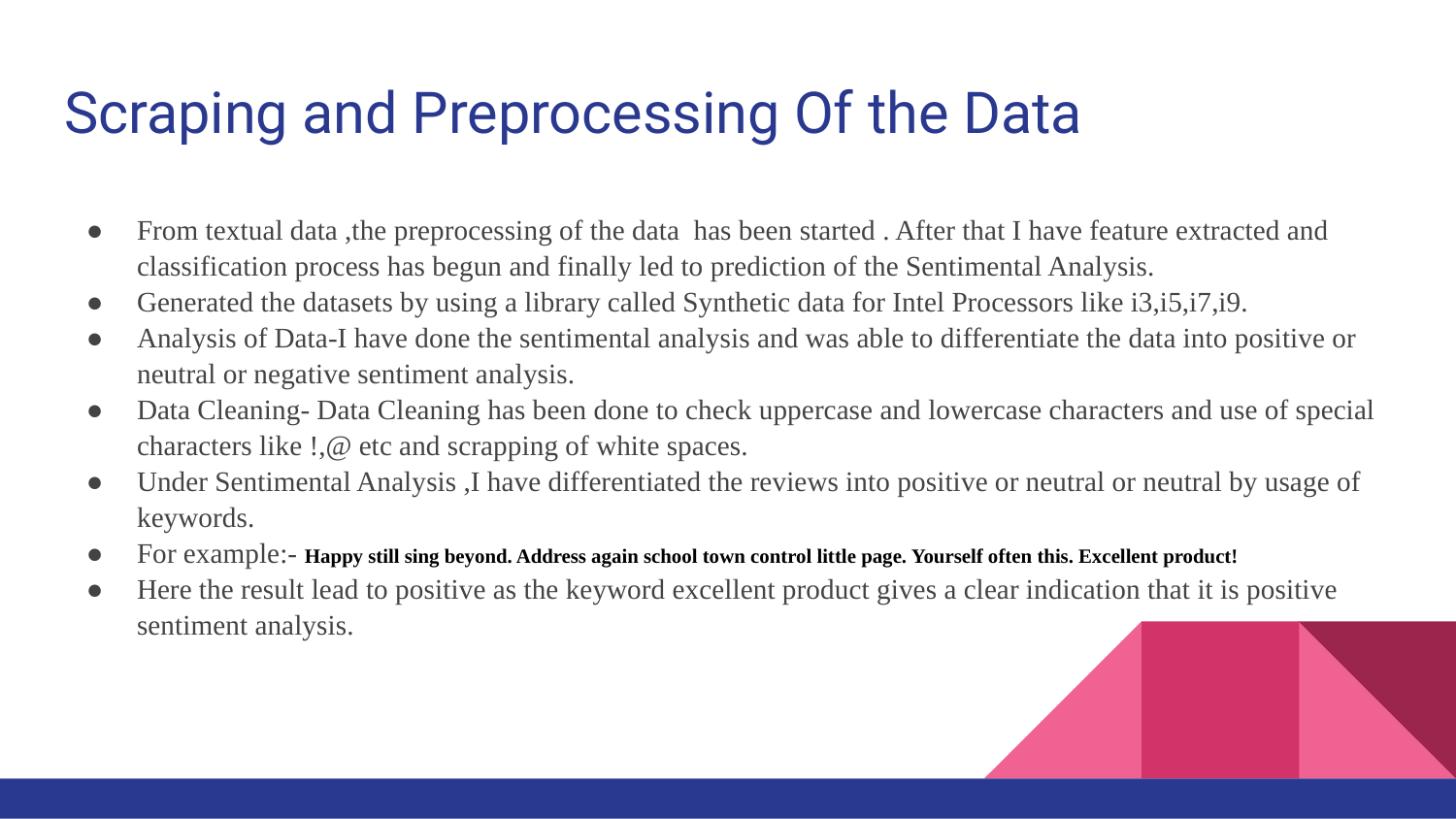

# Scraping and Preprocessing Of the Data
From textual data ,the preprocessing of the data  has been started . After that I have feature extracted and classification process has begun and finally led to prediction of the Sentimental Analysis.
Generated the datasets by using a library called Synthetic data for Intel Processors like i3,i5,i7,i9.
Analysis of Data-I have done the sentimental analysis and was able to differentiate the data into positive or neutral or negative sentiment analysis.
Data Cleaning- Data Cleaning has been done to check uppercase and lowercase characters and use of special characters like !,@ etc and scrapping of white spaces.
Under Sentimental Analysis ,I have differentiated the reviews into positive or neutral or neutral by usage of keywords.
For example:- Happy still sing beyond. Address again school town control little page. Yourself often this. Excellent product!
Here the result lead to positive as the keyword excellent product gives a clear indication that it is positive sentiment analysis.